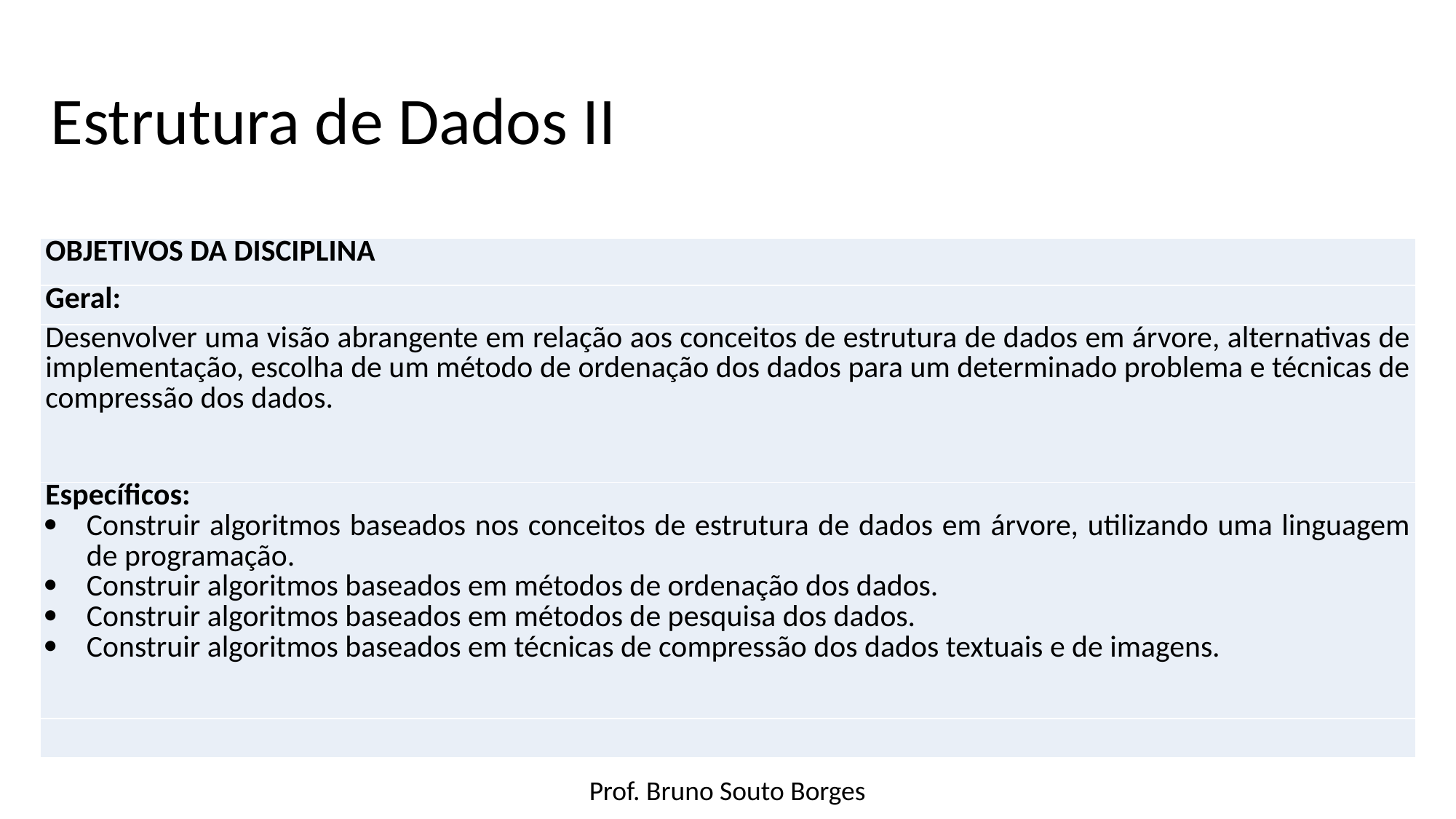

# Estrutura de Dados II
| OBJETIVOS DA DISCIPLINA |
| --- |
| Geral: |
| Desenvolver uma visão abrangente em relação aos conceitos de estrutura de dados em árvore, alternativas de implementação, escolha de um método de ordenação dos dados para um determinado problema e técnicas de compressão dos dados. |
| Específicos: Construir algoritmos baseados nos conceitos de estrutura de dados em árvore, utilizando uma linguagem de programação. Construir algoritmos baseados em métodos de ordenação dos dados. Construir algoritmos baseados em métodos de pesquisa dos dados. Construir algoritmos baseados em técnicas de compressão dos dados textuais e de imagens. |
|  |
Prof. Bruno Souto Borges